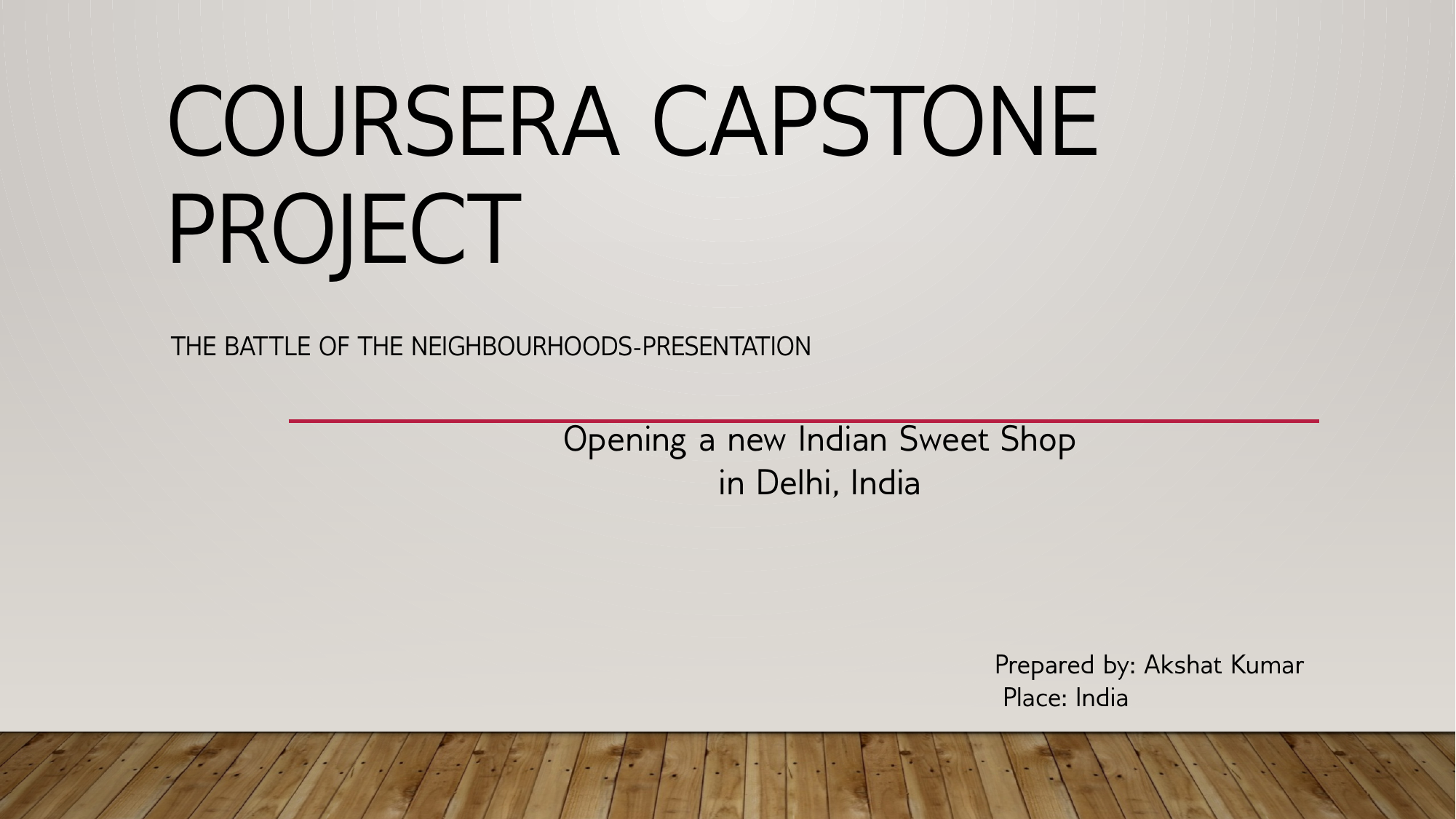

# COURSERA CAPSTONE PROJECT
THE BATTLE OF THE NEIGHBOURHOODS-PRESENTATION
Opening a new Indian Sweet Shop
in Delhi, India

 Prepared by: Akshat Kumar
  Place: India